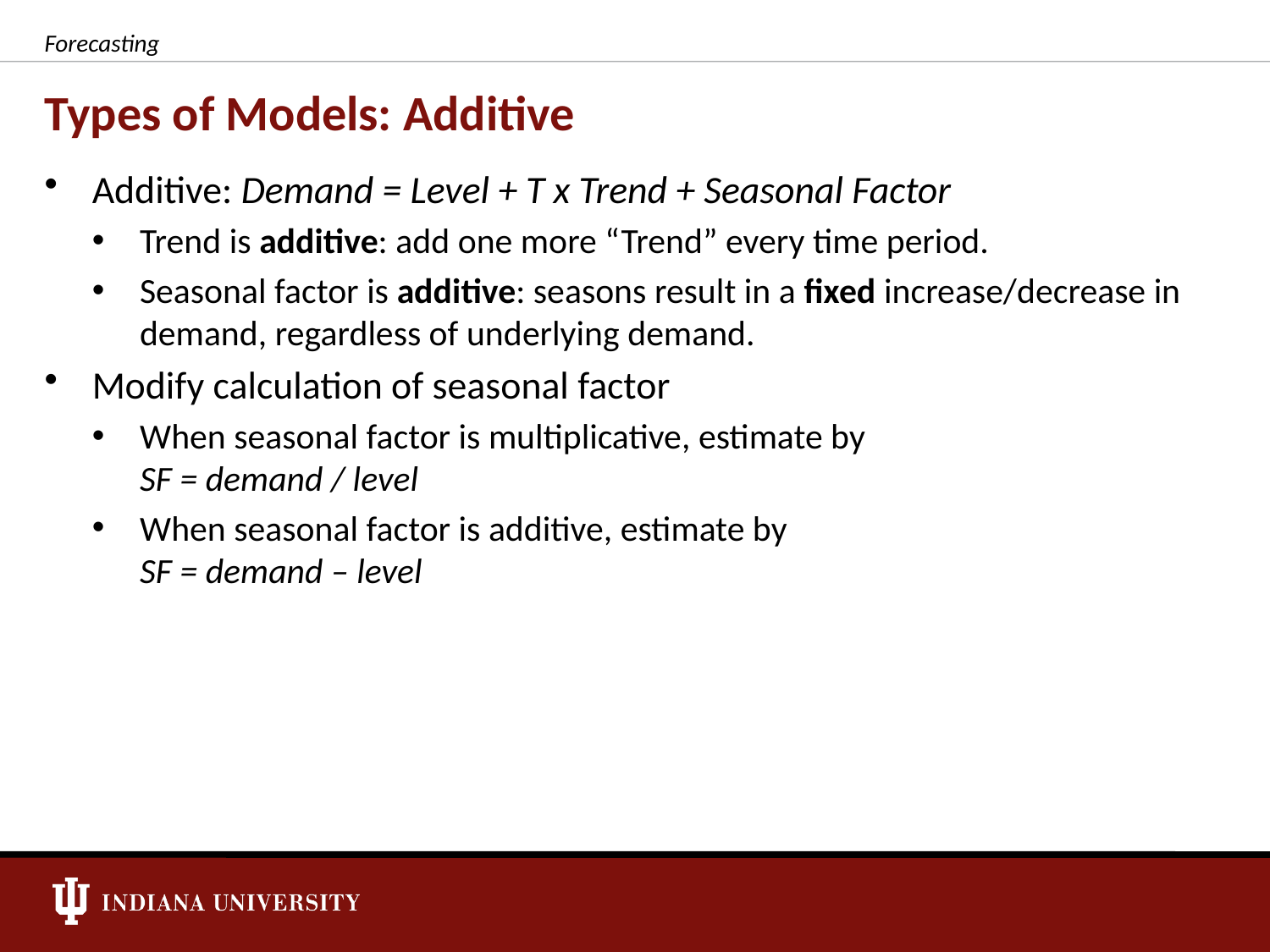

Forecasting
# Types of Models: Additive
Additive: Demand = Level + T x Trend + Seasonal Factor
Trend is additive: add one more “Trend” every time period.
Seasonal factor is additive: seasons result in a fixed increase/decrease in demand, regardless of underlying demand.
Modify calculation of seasonal factor
When seasonal factor is multiplicative, estimate by
SF = demand / level
When seasonal factor is additive, estimate by
SF = demand – level